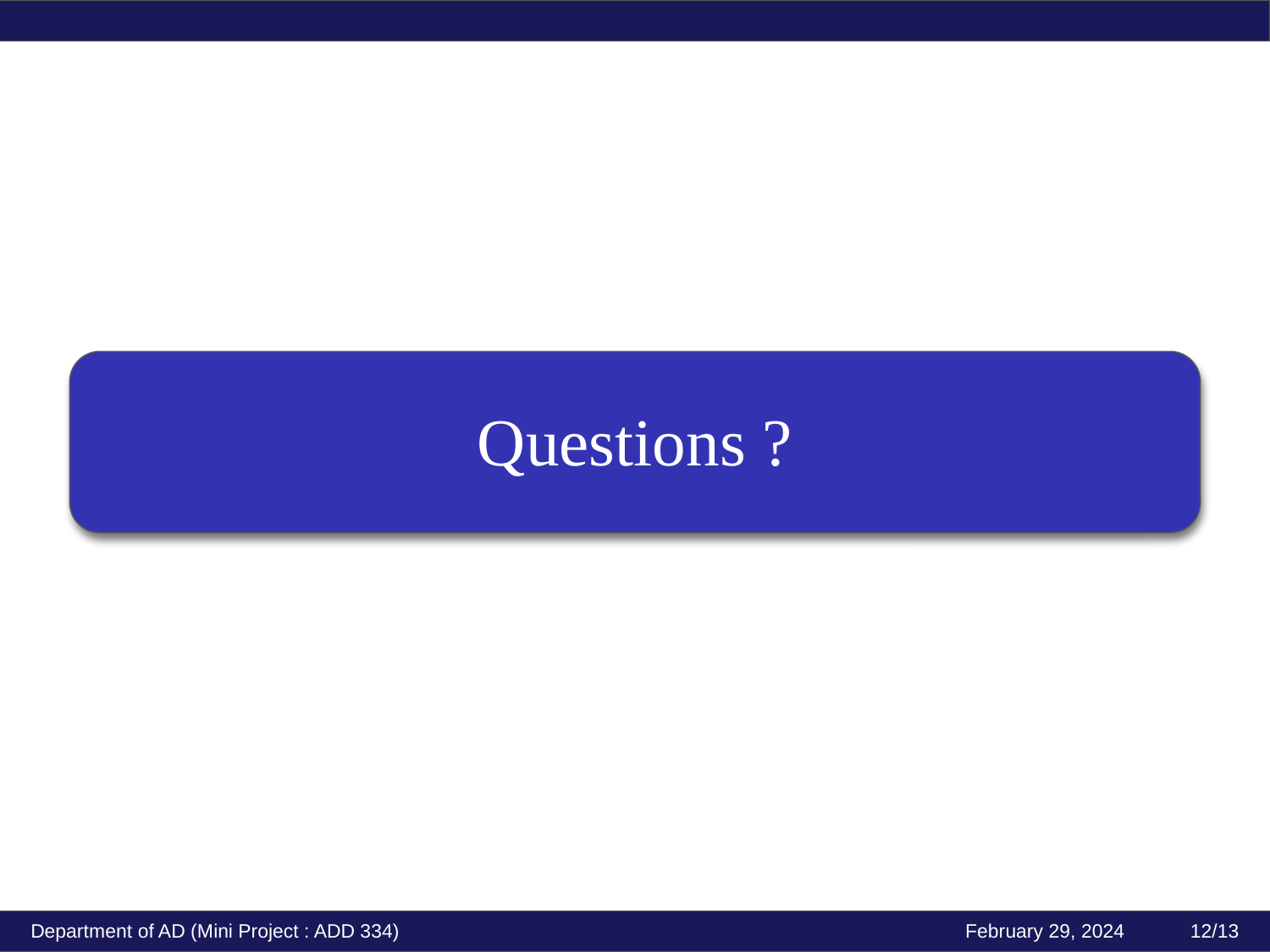

Outline

Questions ?
Department of AD (Mini Project : ADD 334)
 March 13, 2023           14/15
Department of AD (Mini Project : ADD 334)
 February 29, 2024            12/13